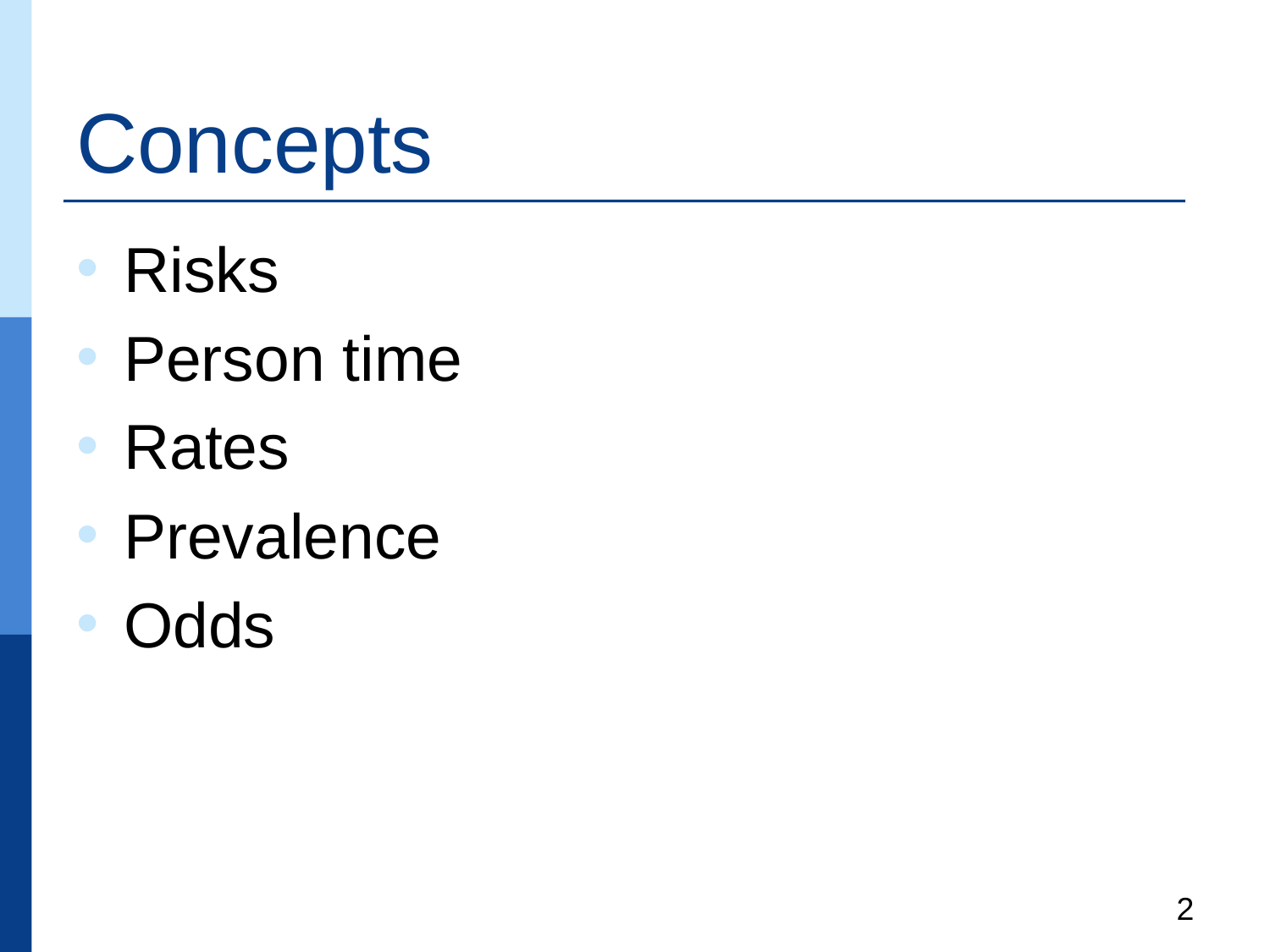

# Concepts
Risks
Person time
Rates
Prevalence
Odds
2